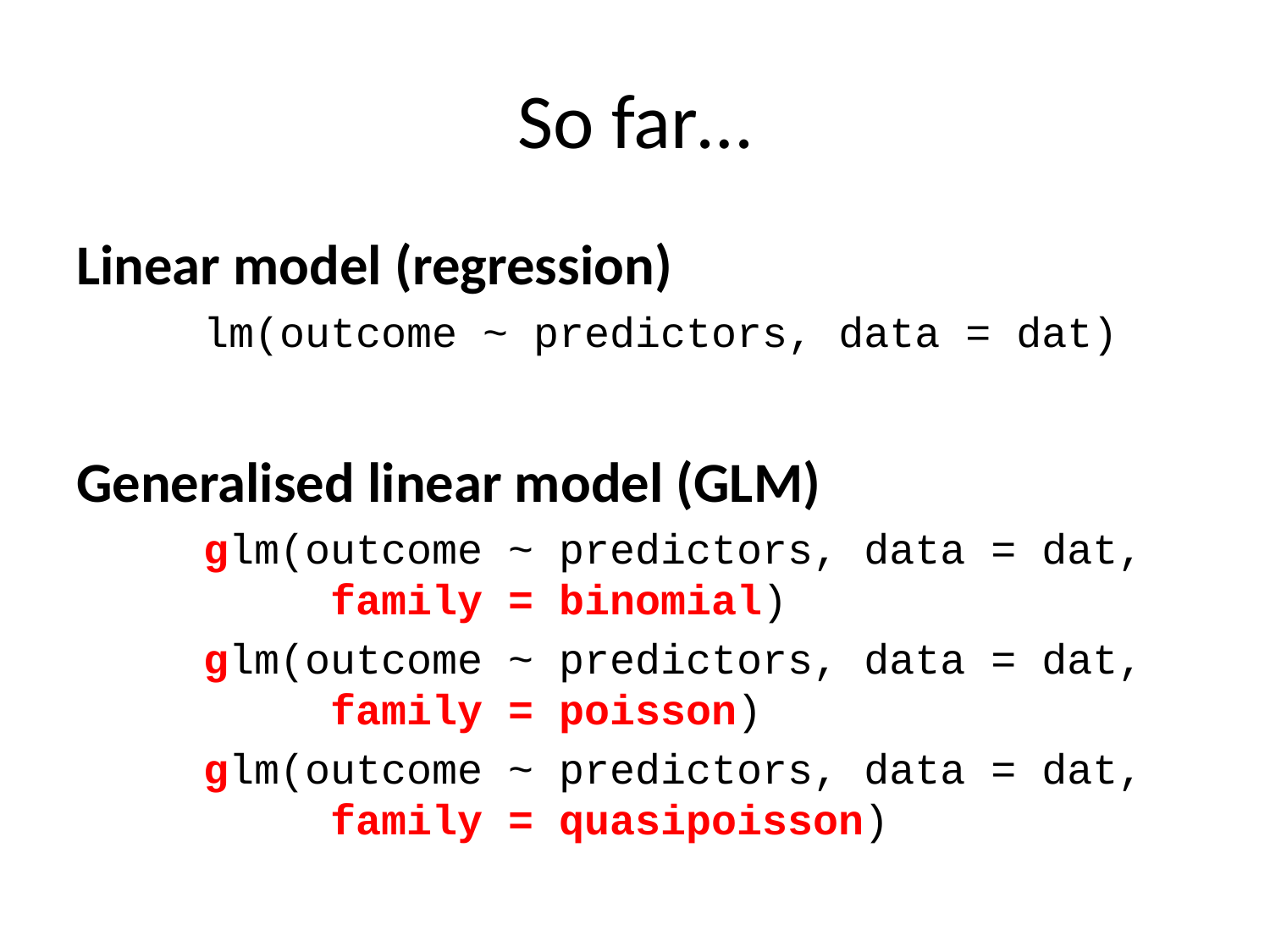

# So far…
Linear model (regression)
	lm(outcome ~ predictors, data = dat)

Generalised linear model (GLM)
	glm(outcome ~ predictors, data = dat,
		family = binomial)
	glm(outcome ~ predictors, data = dat,
		family = poisson)
	glm(outcome ~ predictors, data = dat,
		family = quasipoisson)